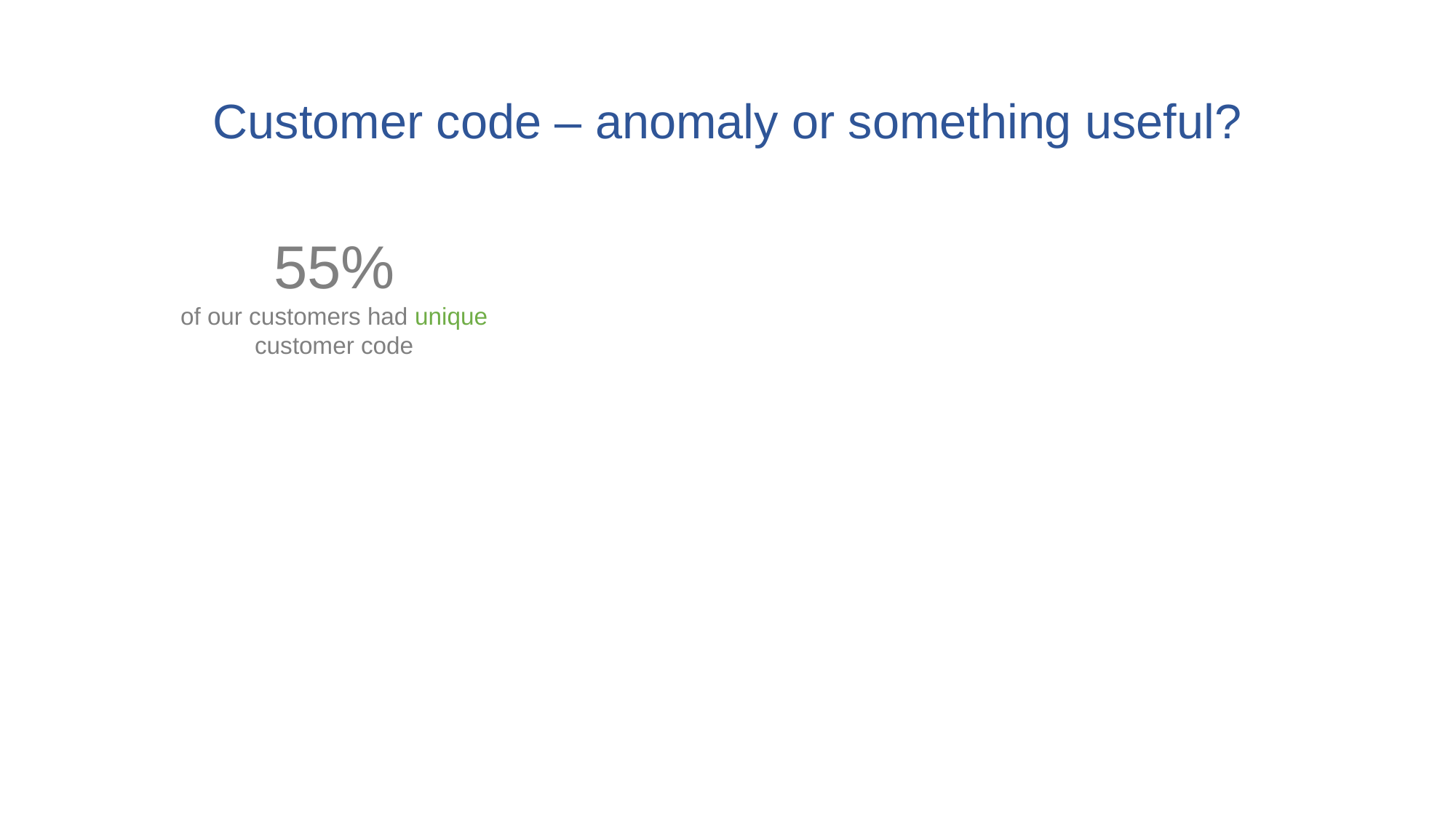

# Customer code – anomaly or something useful?

55%
of our customers had unique
customer code